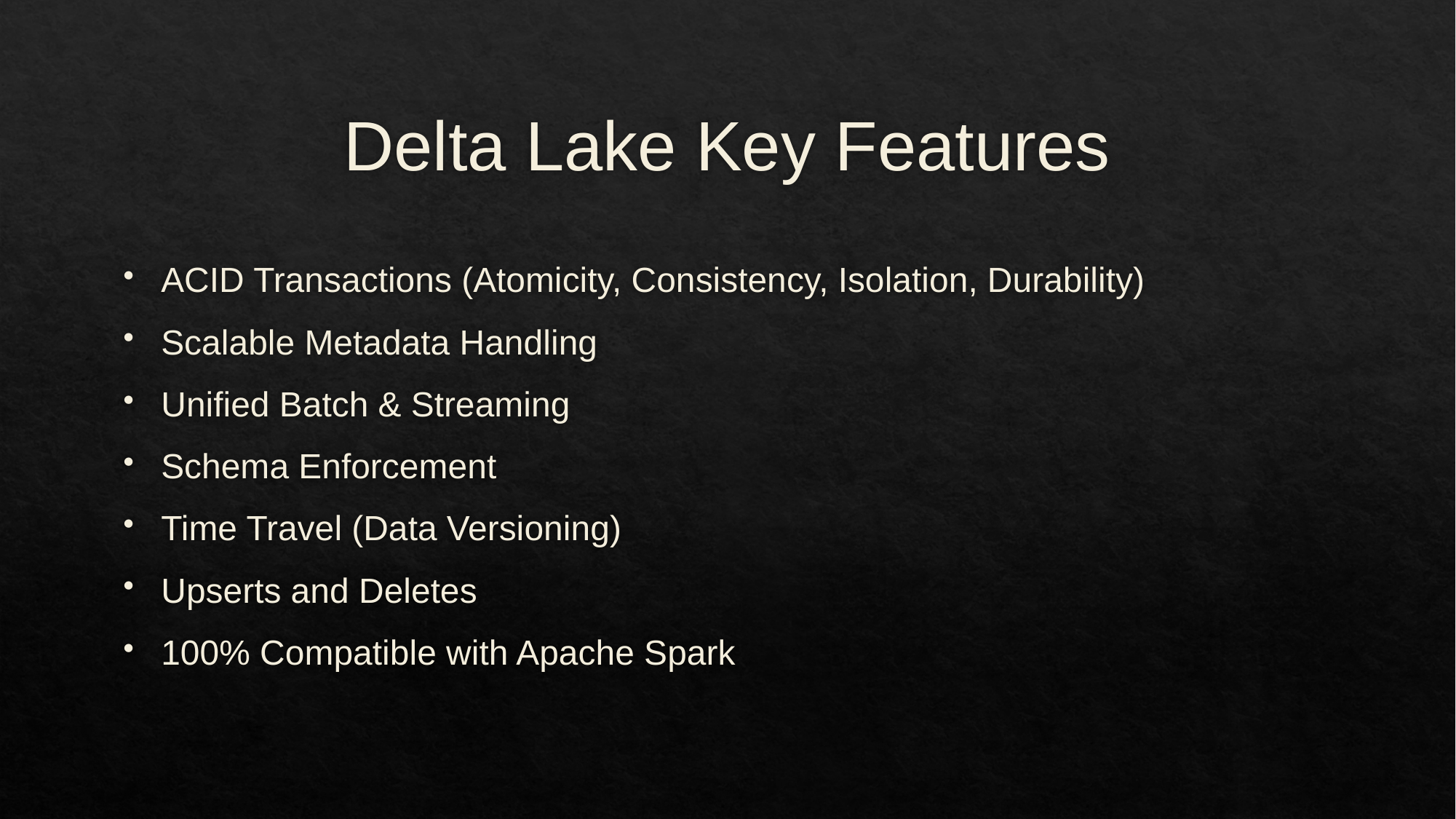

# Delta Lake Key Features
ACID Transactions (Atomicity, Consistency, Isolation, Durability)
Scalable Metadata Handling
Unified Batch & Streaming
Schema Enforcement
Time Travel (Data Versioning)
Upserts and Deletes
100% Compatible with Apache Spark